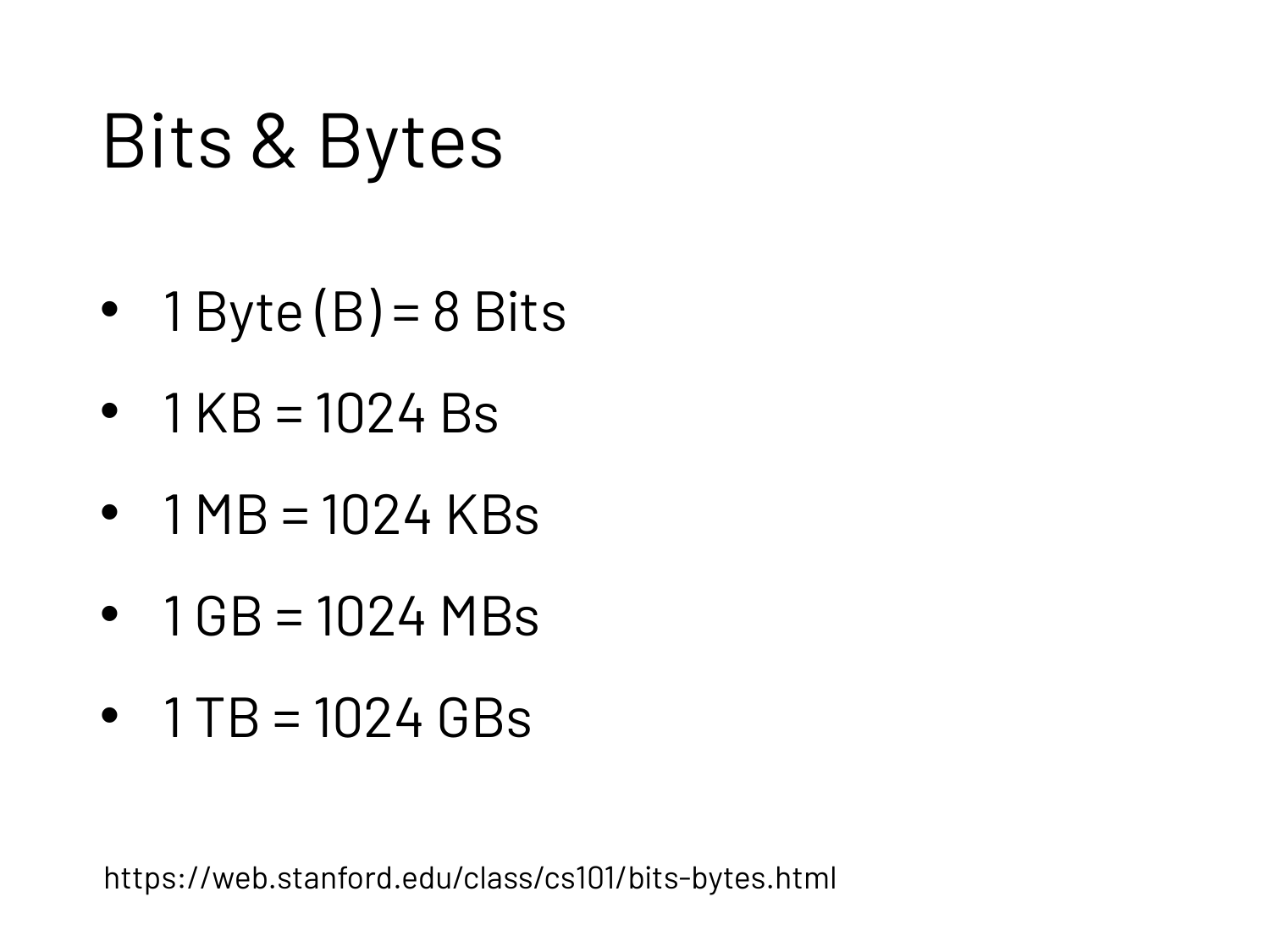

# Bits & Bytes
1 Byte (B) = 8 Bits
1 KB = 1024 Bs
1 MB = 1024 KBs
1 GB = 1024 MBs
1 TB = 1024 GBs
https://web.stanford.edu/class/cs101/bits-bytes.html